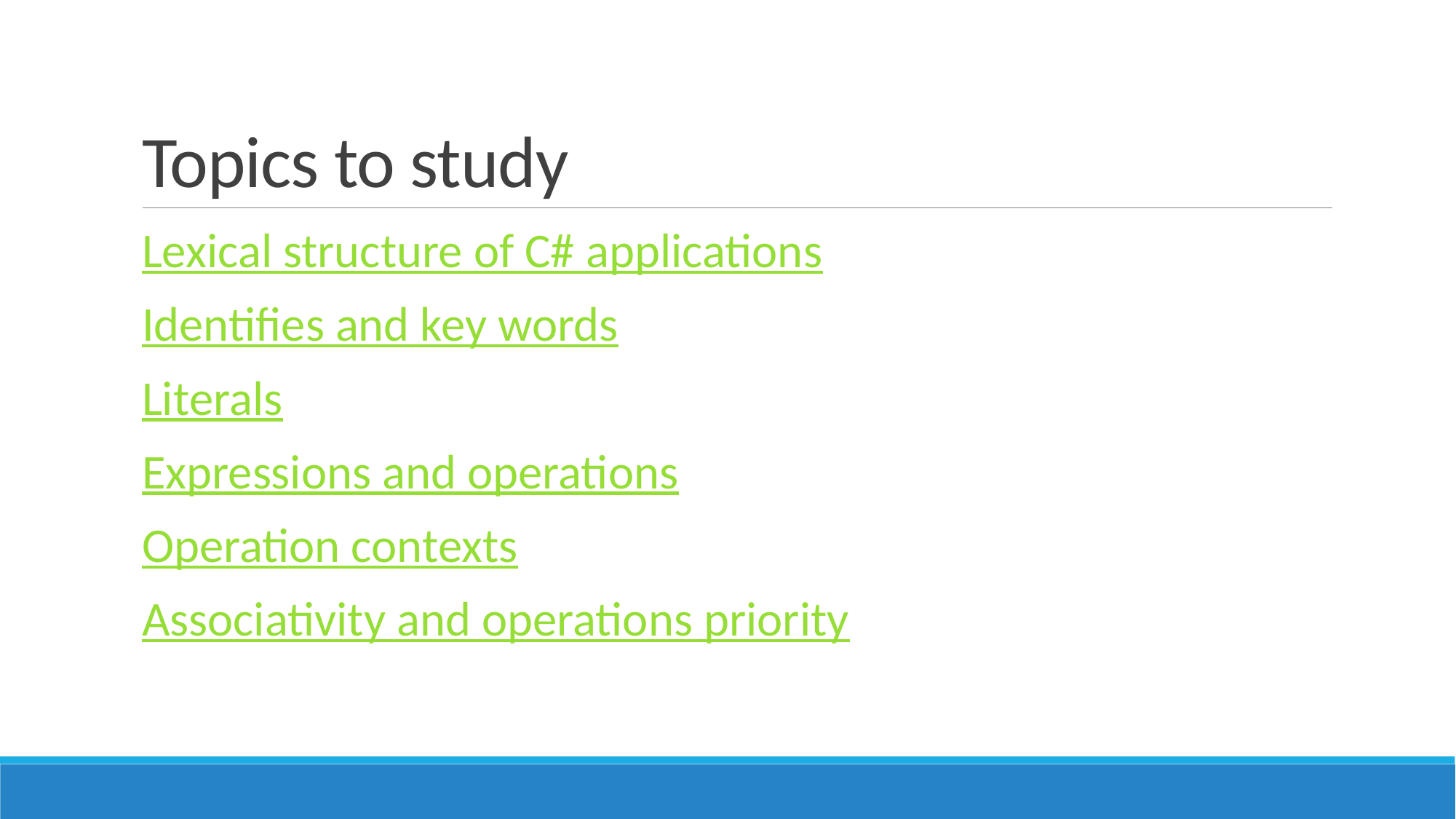

# Topics to study
Lexical structure of C# applications
Identifies and key words
Literals
Expressions and operations
Operation contexts
Associativity and operations priority